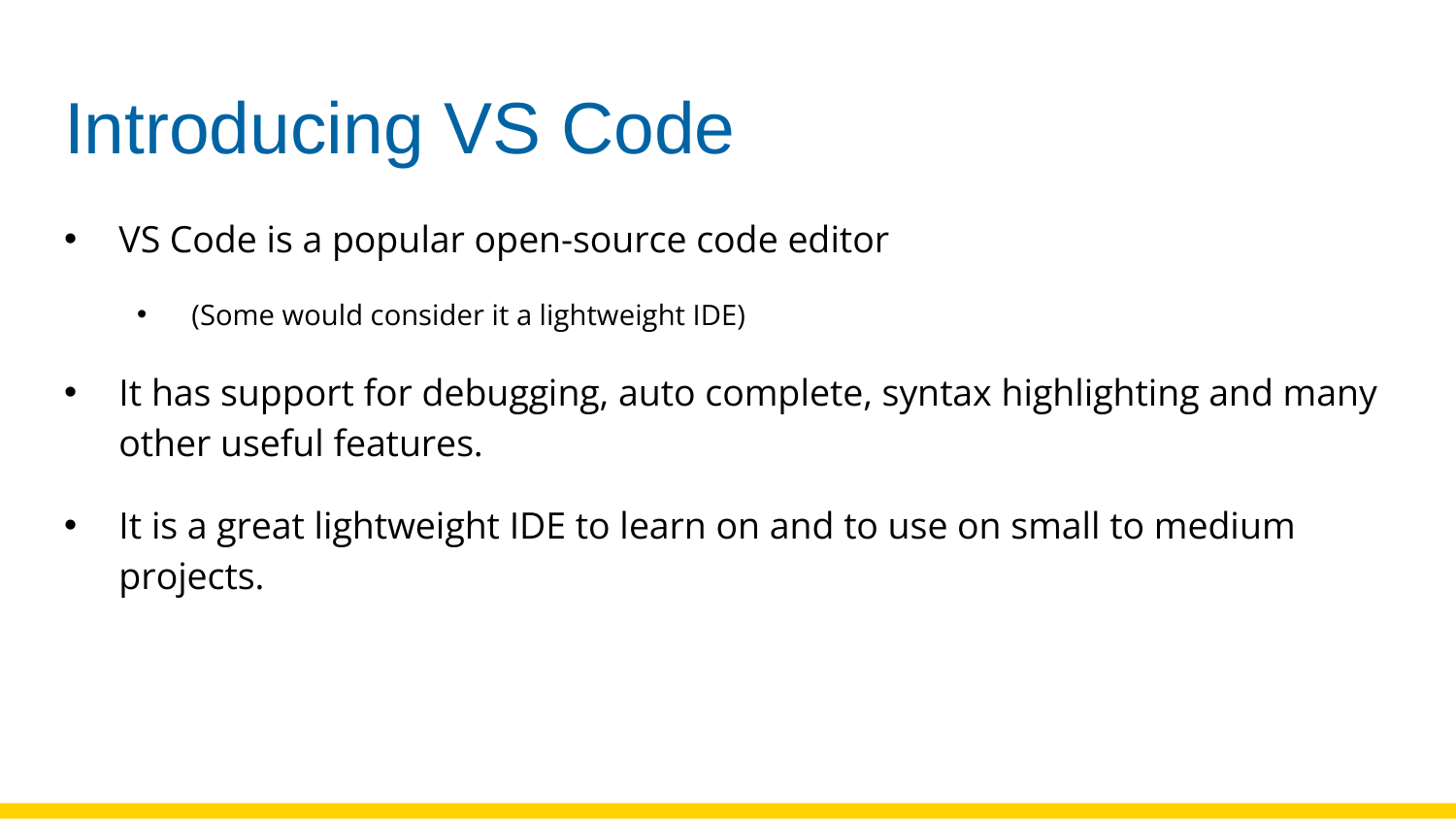

# Introducing VS Code
VS Code is a popular open-source code editor
(Some would consider it a lightweight IDE)
It has support for debugging, auto complete, syntax highlighting and many other useful features.
It is a great lightweight IDE to learn on and to use on small to medium projects.